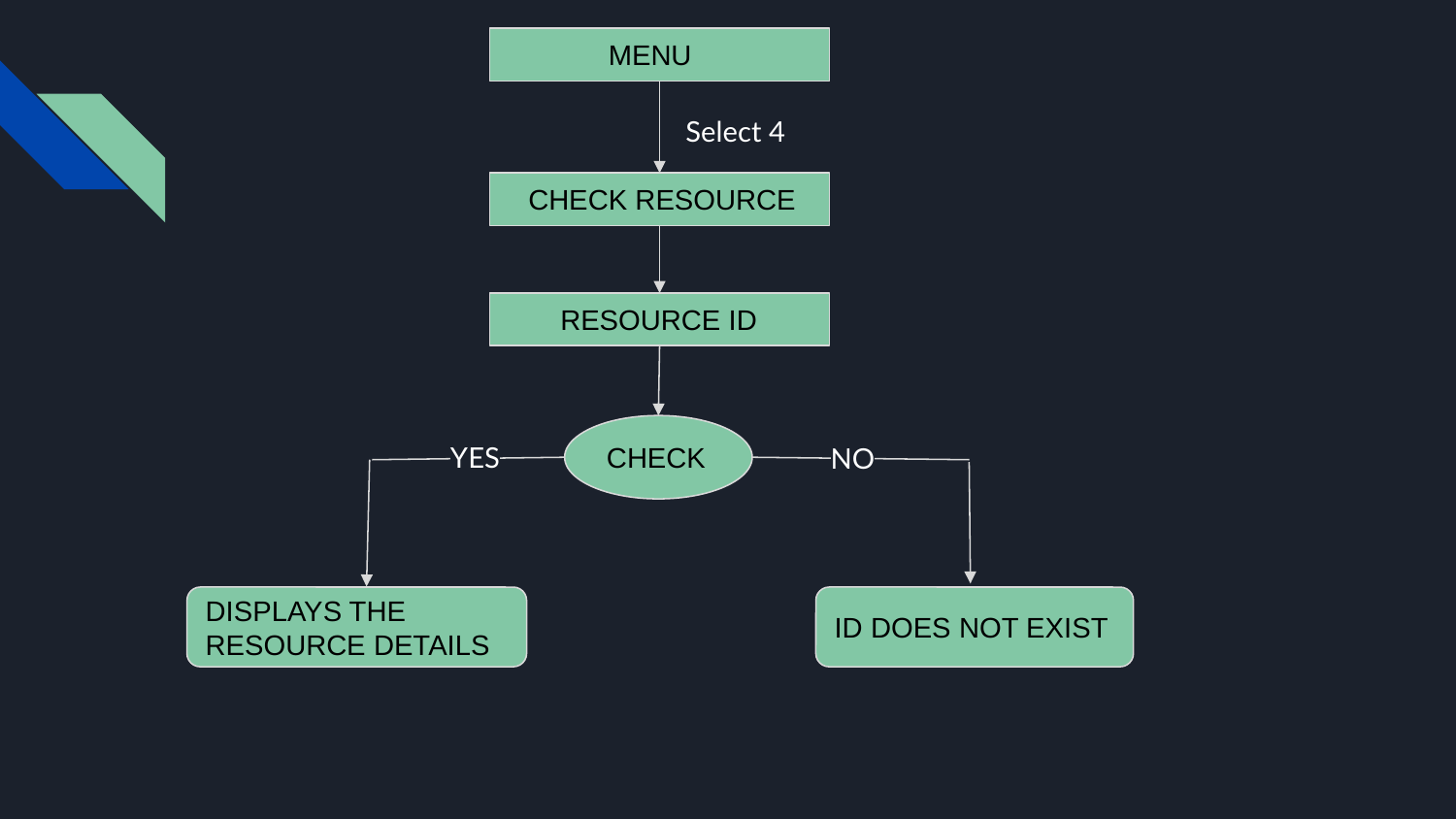

MENU
Select 4
   CHECK RESOURCE
       RESOURCE ID
CHECK
YES
NO
DISPLAYS THE RESOURCE DETAILS
ID DOES NOT EXIST